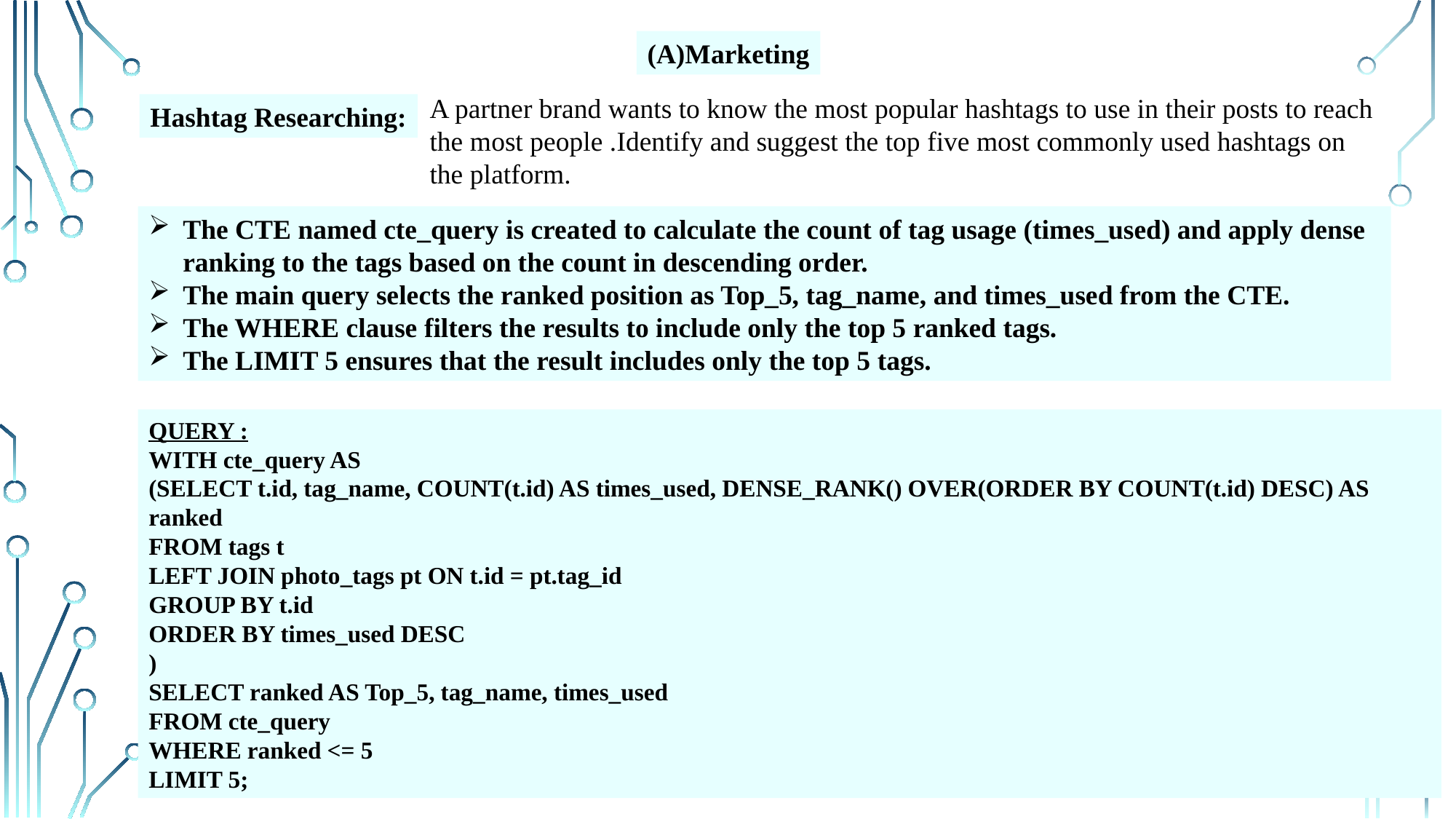

(A)Marketing
A partner brand wants to know the most popular hashtags to use in their posts to reach the most people .Identify and suggest the top five most commonly used hashtags on the platform.
Hashtag Researching:
The CTE named cte_query is created to calculate the count of tag usage (times_used) and apply dense ranking to the tags based on the count in descending order.
The main query selects the ranked position as Top_5, tag_name, and times_used from the CTE.
The WHERE clause filters the results to include only the top 5 ranked tags.
The LIMIT 5 ensures that the result includes only the top 5 tags.
QUERY :
WITH cte_query AS
(SELECT t.id, tag_name, COUNT(t.id) AS times_used, DENSE_RANK() OVER(ORDER BY COUNT(t.id) DESC) AS ranked
FROM tags t
LEFT JOIN photo_tags pt ON t.id = pt.tag_id
GROUP BY t.id
ORDER BY times_used DESC
)
SELECT ranked AS Top_5, tag_name, times_used
FROM cte_query
WHERE ranked <= 5
LIMIT 5;